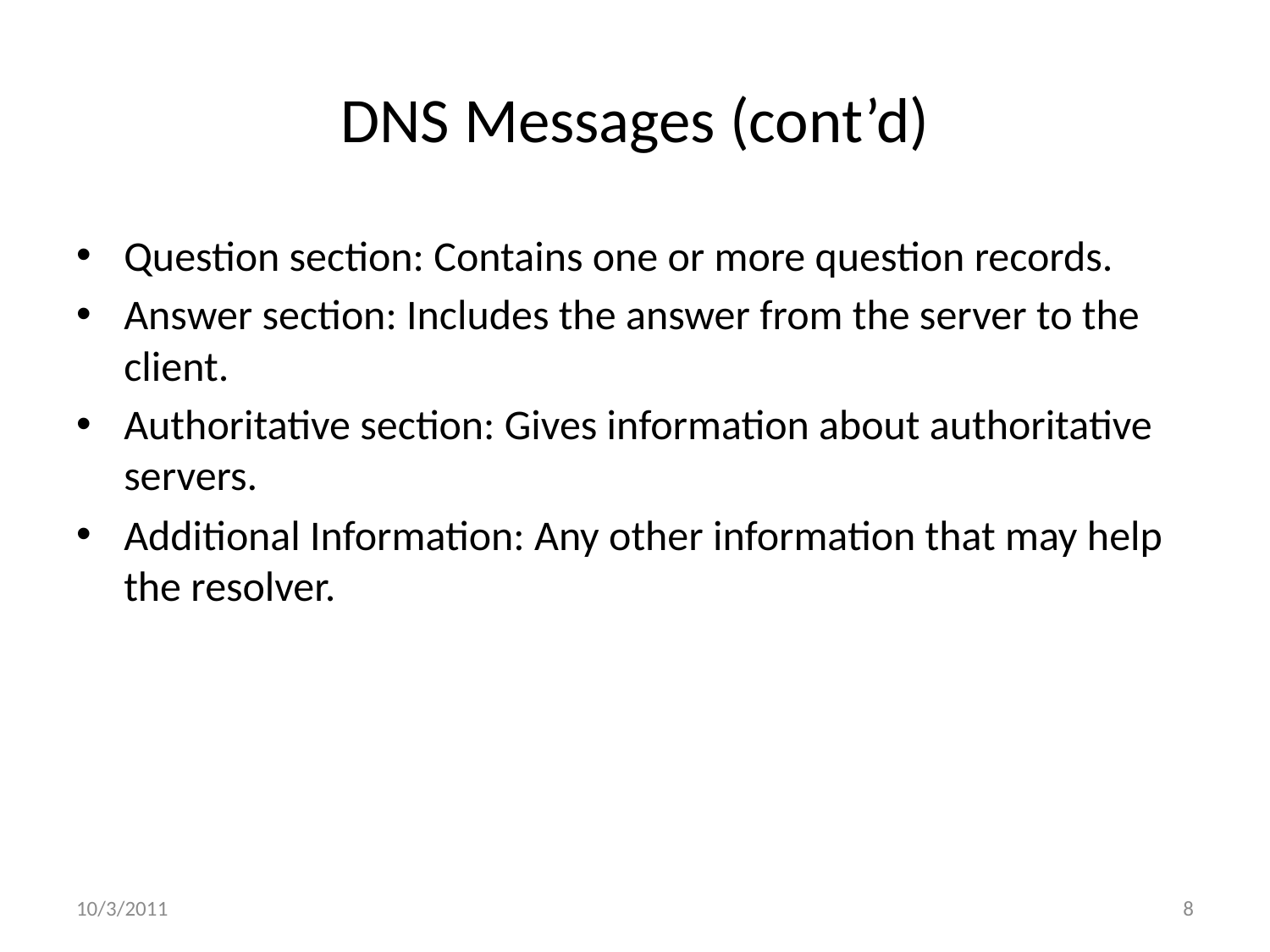

# DNS Messages (cont’d)
Question section: Contains one or more question records.
Answer section: Includes the answer from the server to the client.
Authoritative section: Gives information about authoritative servers.
Additional Information: Any other information that may help the resolver.
10/3/2011
8